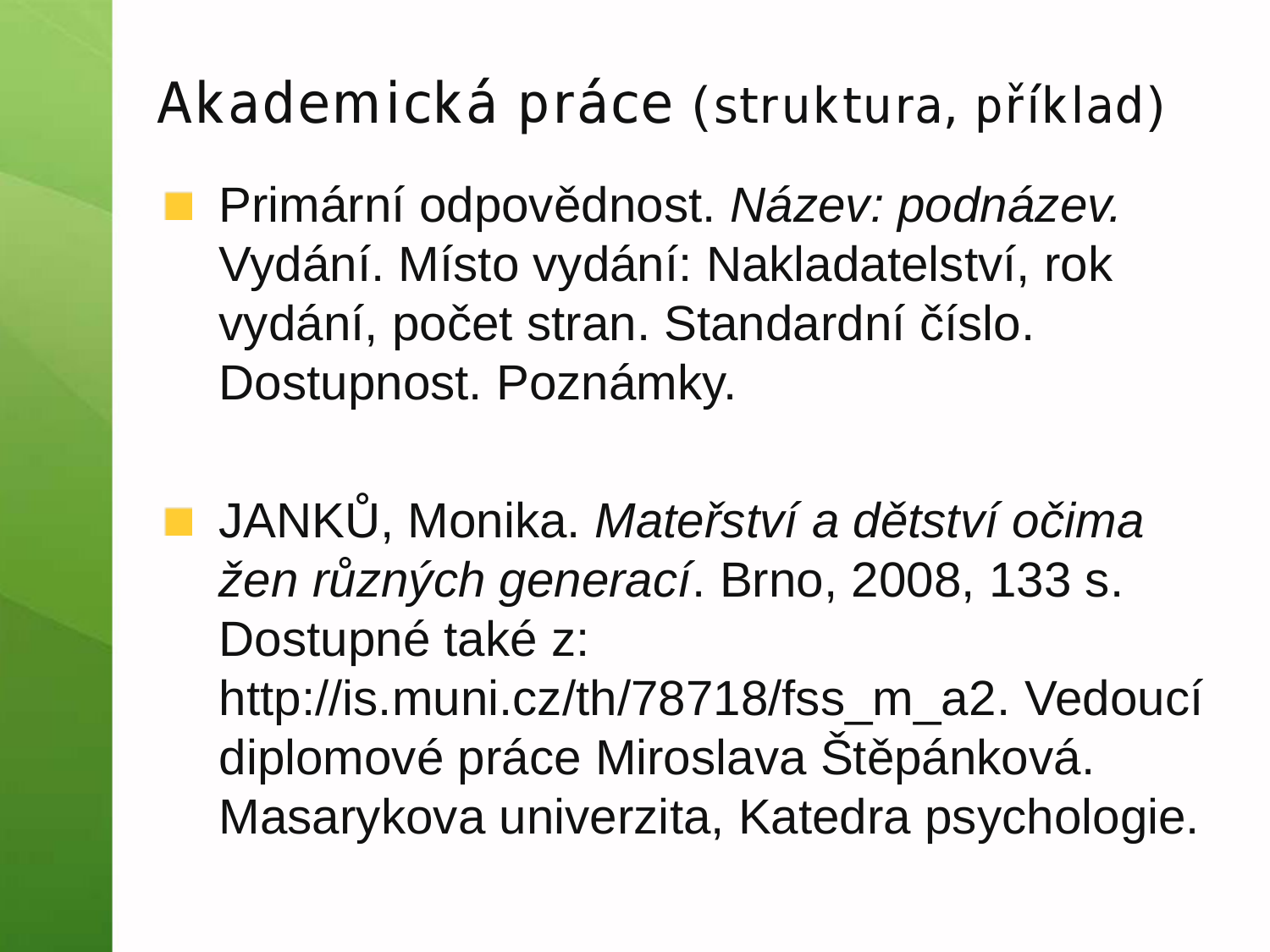

# Akademická práce (struktura, příklad)
Primární odpovědnost. Název: podnázev. Vydání. Místo vydání: Nakladatelství, rok vydání, počet stran. Standardní číslo. Dostupnost. Poznámky.

JANKŮ, Monika. Mateřství a dětství očima žen různých generací. Brno, 2008, 133 s. Dostupné také z: http://is.muni.cz/th/78718/fss_m_a2. Vedoucí diplomové práce Miroslava Štěpánková. Masarykova univerzita, Katedra psychologie.